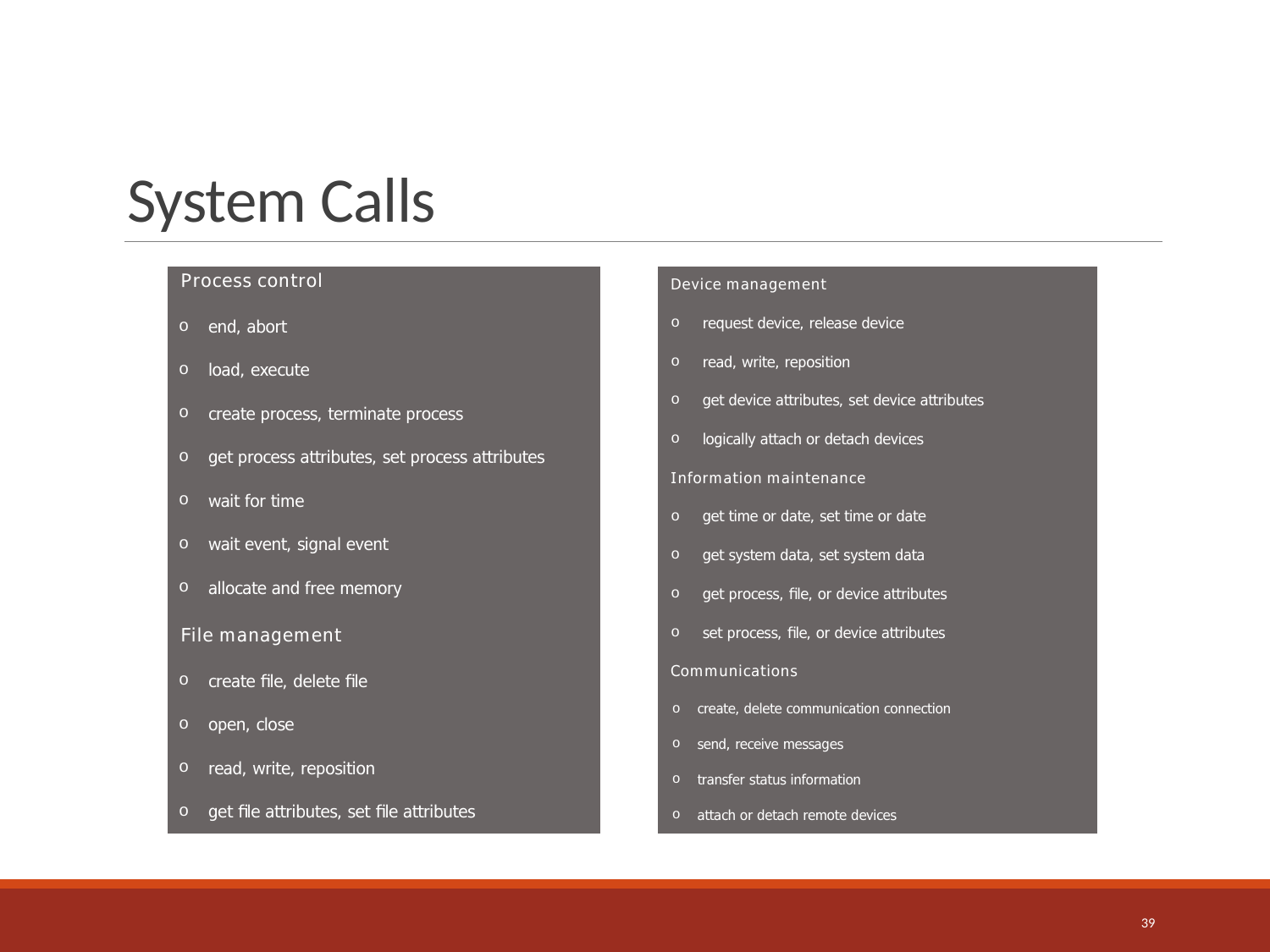

# System Calls
Process control

end, abort

load, execute

create process, terminate process

get process attributes, set process attributes

wait for time

wait event, signal event

allocate and free memory

File management

create ﬁle, delete ﬁle

open, close

read, write, reposition

get ﬁle attributes, set ﬁle attributes

Device management

request device, release device

read, write, reposition

get device attributes, set device attributes

logically attach or detach devices

Information maintenance

get time or date, set time or date

get system data, set system data

get process, ﬁle, or device attributes

set process, ﬁle, or device attributes

Communications

create, delete communication connection

send, receive messages

transfer status information

attach or detach remote devices
39